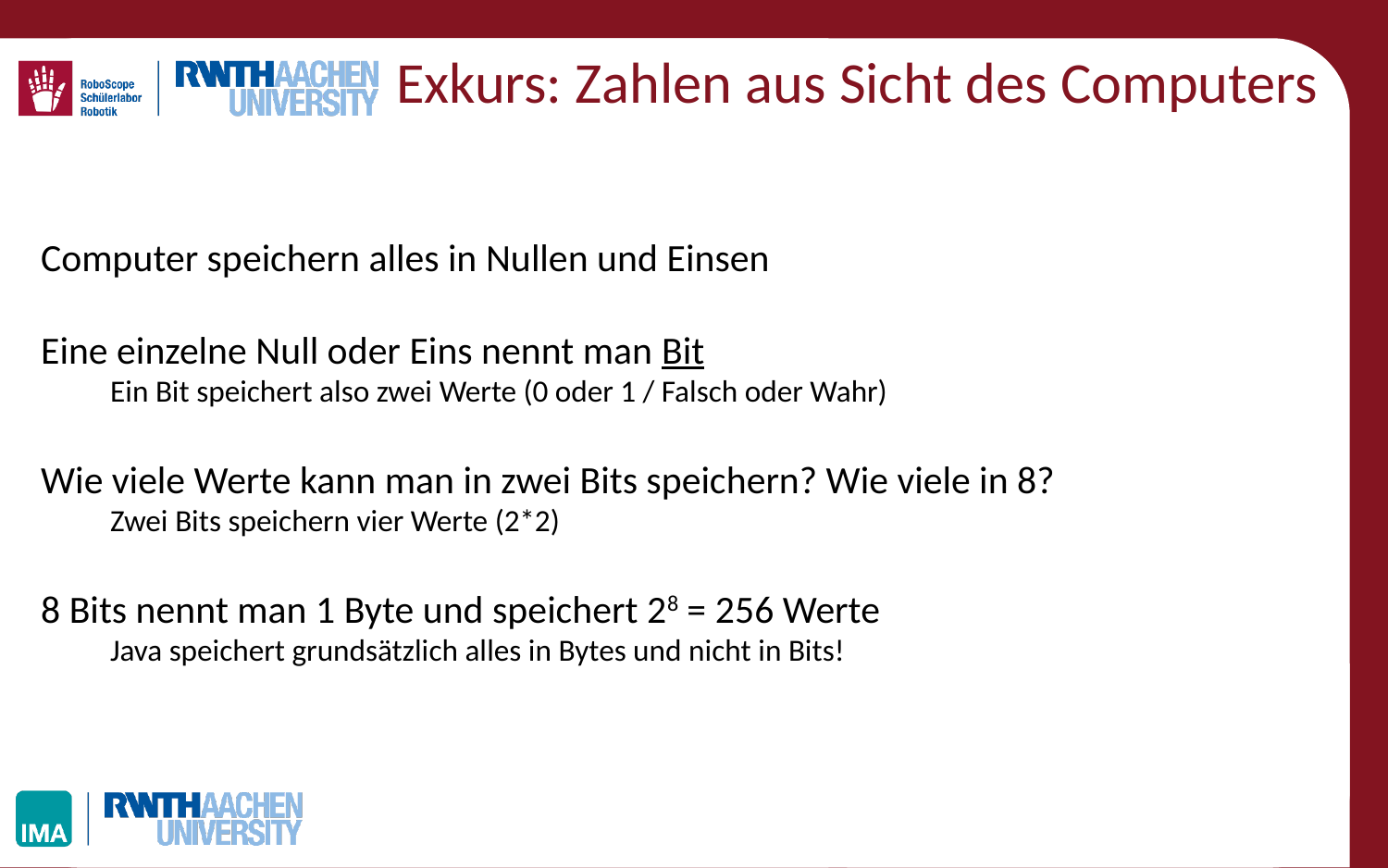

# Exkurs: Zahlen aus Sicht des Computers
Computer speichern alles in Nullen und Einsen

Eine einzelne Null oder Eins nennt man Bit
Ein Bit speichert also zwei Werte (0 oder 1 / Falsch oder Wahr)

Wie viele Werte kann man in zwei Bits speichern? Wie viele in 8?
Zwei Bits speichern vier Werte (2*2)

8 Bits nennt man 1 Byte und speichert 28 = 256 Werte
Java speichert grundsätzlich alles in Bytes und nicht in Bits!